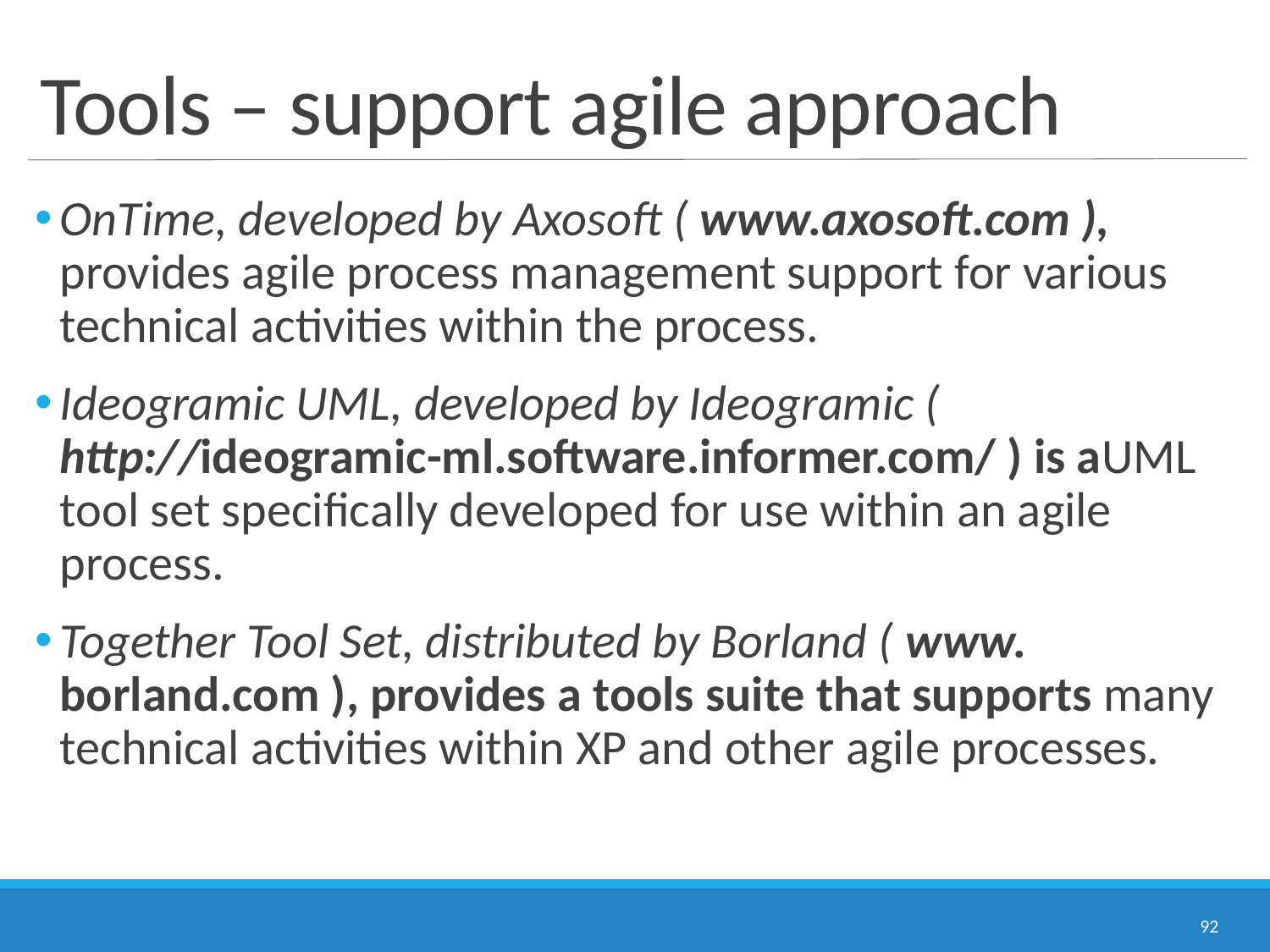

# Tools – support agile approach
OnTime, developed by Axosoft ( www.axosoft.com ), provides agile process management support for various technical activities within the process.
Ideogramic UML, developed by Ideogramic ( http://ideogramic-ml.software.informer.com/ ) is aUML tool set specifically developed for use within an agile process.
Together Tool Set, distributed by Borland ( www. borland.com ), provides a tools suite that supports many technical activities within XP and other agile processes.